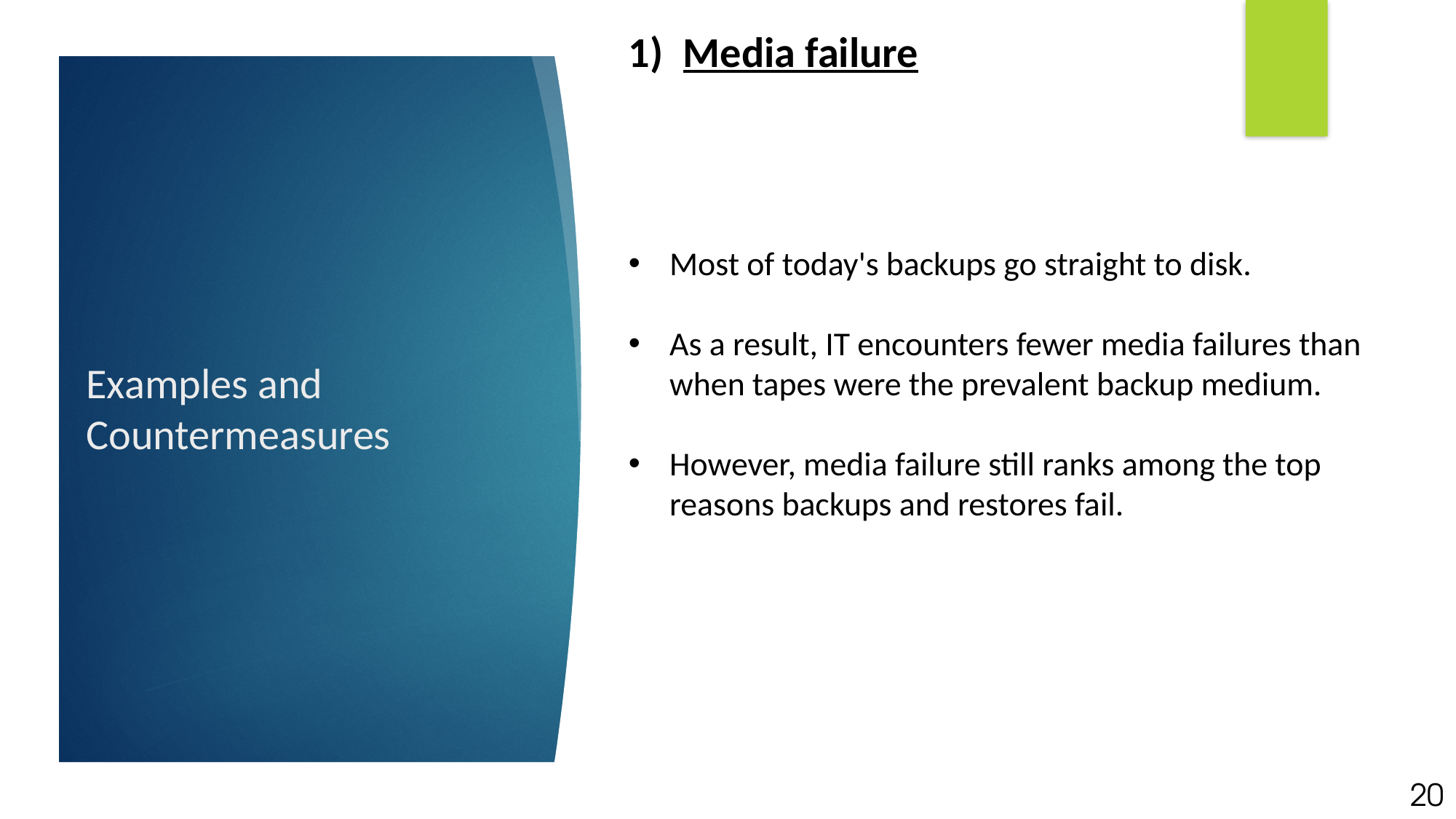

Media failure
Most of today's backups go straight to disk.

As a result, IT encounters fewer media failures than when tapes were the prevalent backup medium.

However, media failure still ranks among the top reasons backups and restores fail.
# Examples and Countermeasures
20